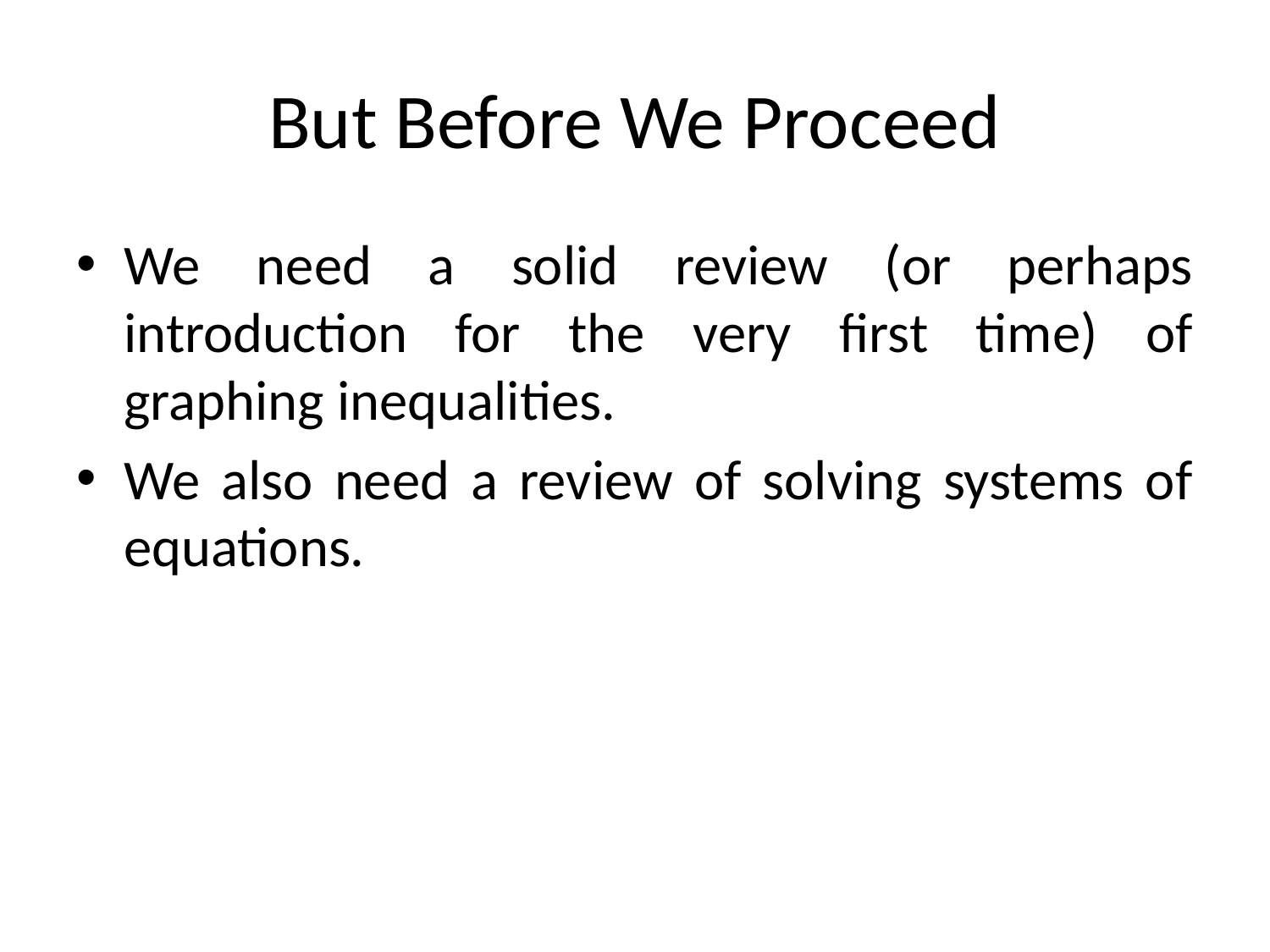

# But Before We Proceed
We need a solid review (or perhaps introduction for the very first time) of graphing inequalities.
We also need a review of solving systems of equations.